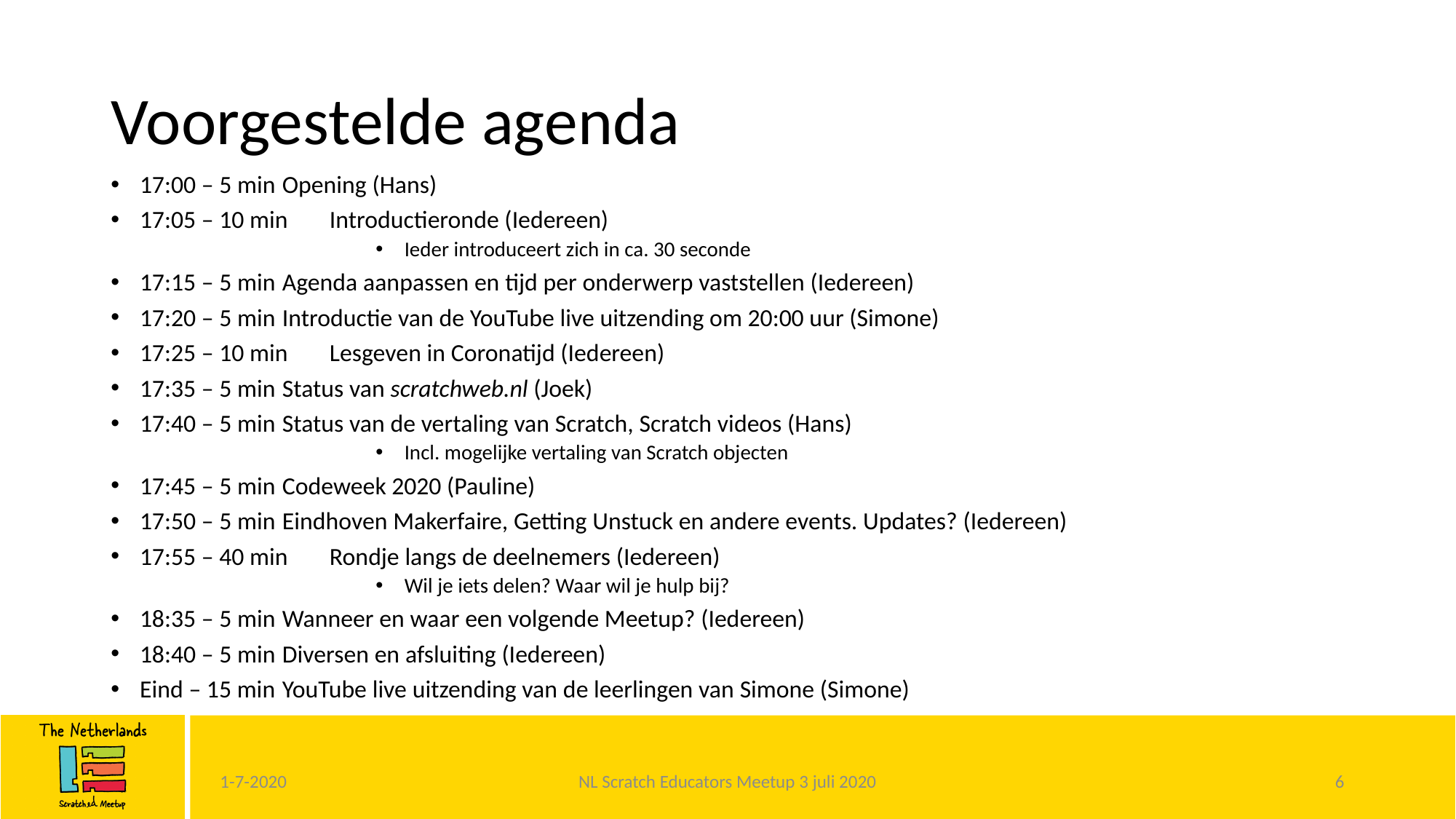

# Voorgestelde agenda
17:00 – 5 min 	Opening (Hans)
17:05 – 10 min 	Introductieronde (Iedereen)
Ieder introduceert zich in ca. 30 seconde
17:15 – 5 min	Agenda aanpassen en tijd per onderwerp vaststellen (Iedereen)
17:20 – 5 min 	Introductie van de YouTube live uitzending om 20:00 uur (Simone)
17:25 – 10 min	Lesgeven in Coronatijd (Iedereen)
17:35 – 5 min	Status van scratchweb.nl (Joek)
17:40 – 5 min	Status van de vertaling van Scratch, Scratch videos (Hans)
Incl. mogelijke vertaling van Scratch objecten
17:45 – 5 min	Codeweek 2020 (Pauline)
17:50 – 5 min	Eindhoven Makerfaire, Getting Unstuck en andere events. Updates? (Iedereen)
17:55 – 40 min	Rondje langs de deelnemers (Iedereen)
Wil je iets delen? Waar wil je hulp bij?
18:35 – 5 min	Wanneer en waar een volgende Meetup? (Iedereen)
18:40 – 5 min	Diversen en afsluiting (Iedereen)
Eind – 15 min	YouTube live uitzending van de leerlingen van Simone (Simone)

1-7-2020
NL Scratch Educators Meetup 3 juli 2020
6